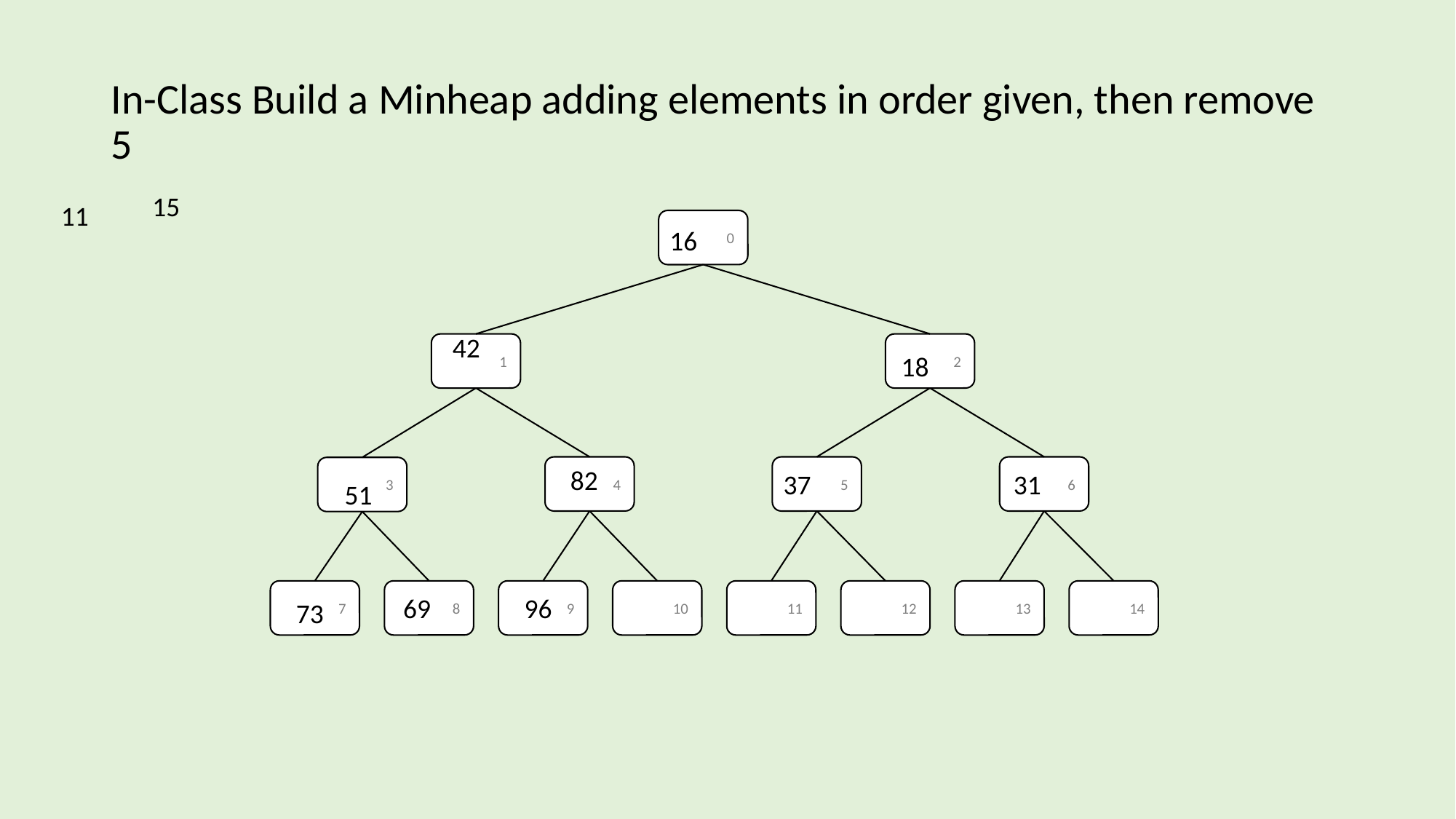

# In-Class Build a Minheap adding elements in order given, then remove 5
15
11
0
16
42
2
1
18
6
5
4
3
82
31
37
51
7
8
9
10
11
12
13
14
69
96
73